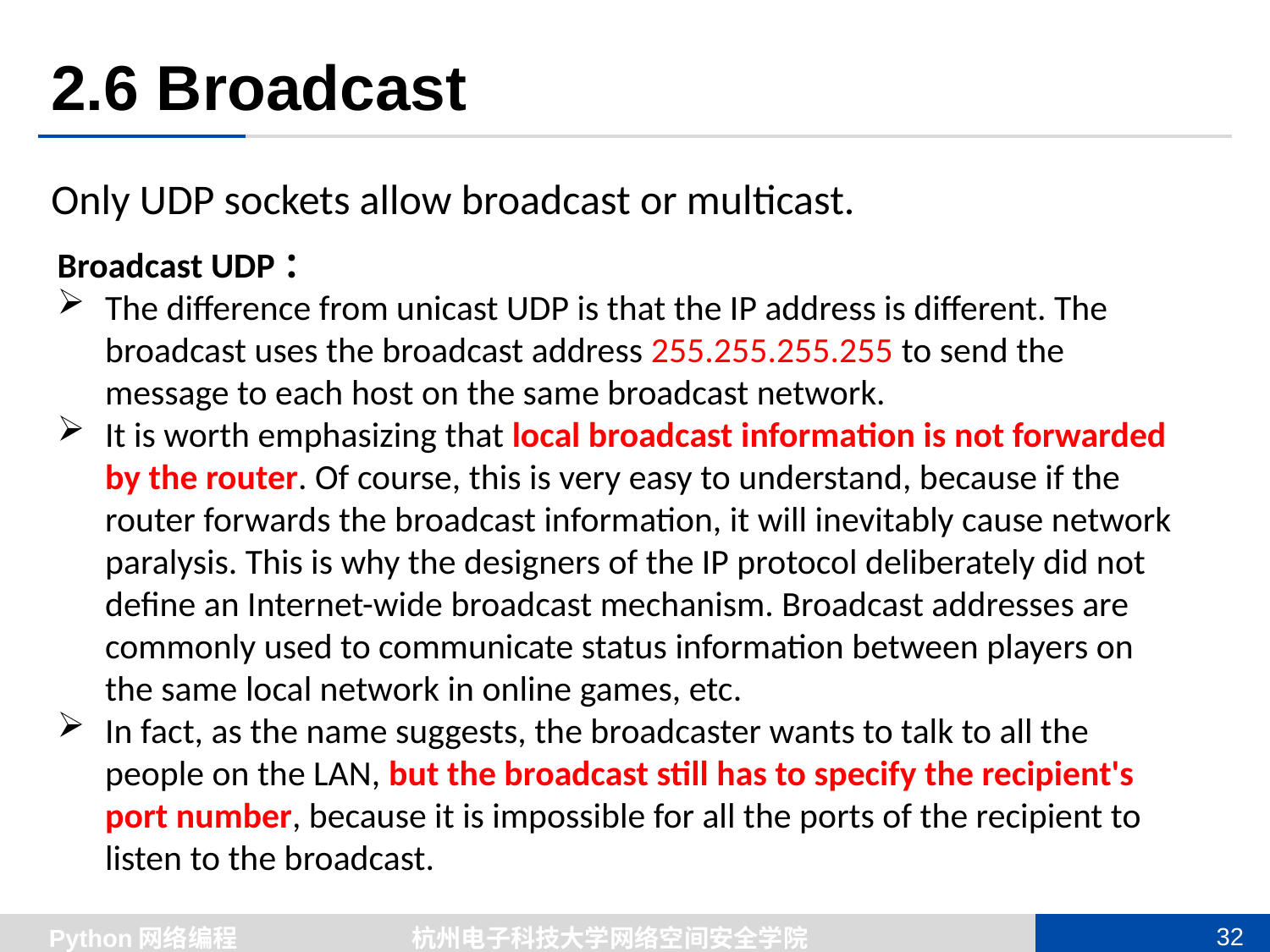

# 2.6 Broadcast
Only UDP sockets allow broadcast or multicast.
Broadcast UDP：
The difference from unicast UDP is that the IP address is different. The broadcast uses the broadcast address 255.255.255.255 to send the message to each host on the same broadcast network.
It is worth emphasizing that local broadcast information is not forwarded by the router. Of course, this is very easy to understand, because if the router forwards the broadcast information, it will inevitably cause network paralysis. This is why the designers of the IP protocol deliberately did not define an Internet-wide broadcast mechanism. Broadcast addresses are commonly used to communicate status information between players on the same local network in online games, etc.
In fact, as the name suggests, the broadcaster wants to talk to all the people on the LAN, but the broadcast still has to specify the recipient's port number, because it is impossible for all the ports of the recipient to listen to the broadcast.